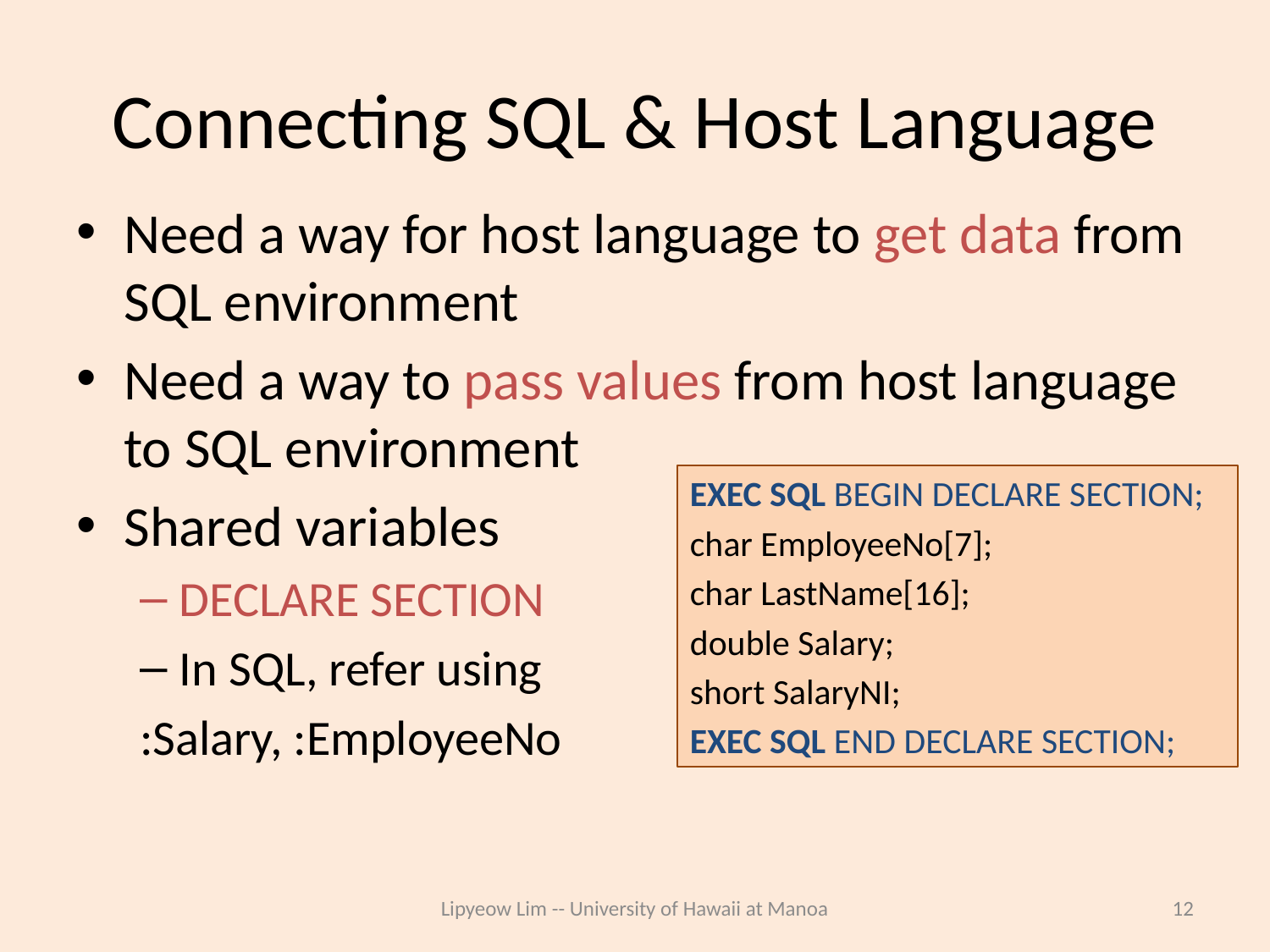

# Connecting SQL & Host Language
Need a way for host language to get data from SQL environment
Need a way to pass values from host language to SQL environment
Shared variables
DECLARE SECTION
In SQL, refer using
:Salary, :EmployeeNo

EXEC SQL BEGIN DECLARE SECTION;
char EmployeeNo[7];
char LastName[16];
double Salary;
short SalaryNI;
EXEC SQL END DECLARE SECTION;
Lipyeow Lim -- University of Hawaii at Manoa
12